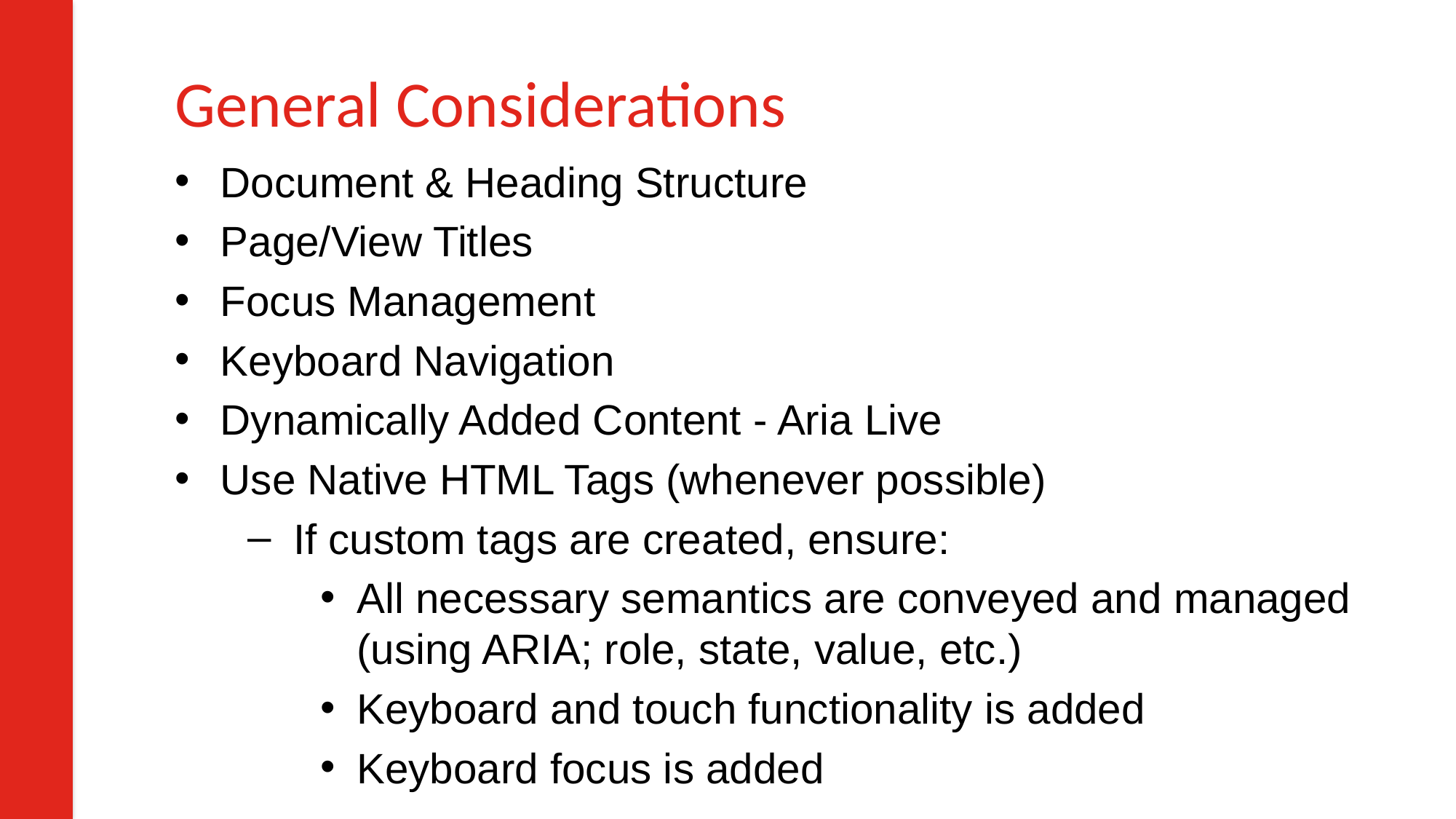

# General Considerations
Document & Heading Structure
Page/View Titles
Focus Management
Keyboard Navigation
Dynamically Added Content - Aria Live
Use Native HTML Tags (whenever possible)
If custom tags are created, ensure:
All necessary semantics are conveyed and managed (using ARIA; role, state, value, etc.)
Keyboard and touch functionality is added
Keyboard focus is added